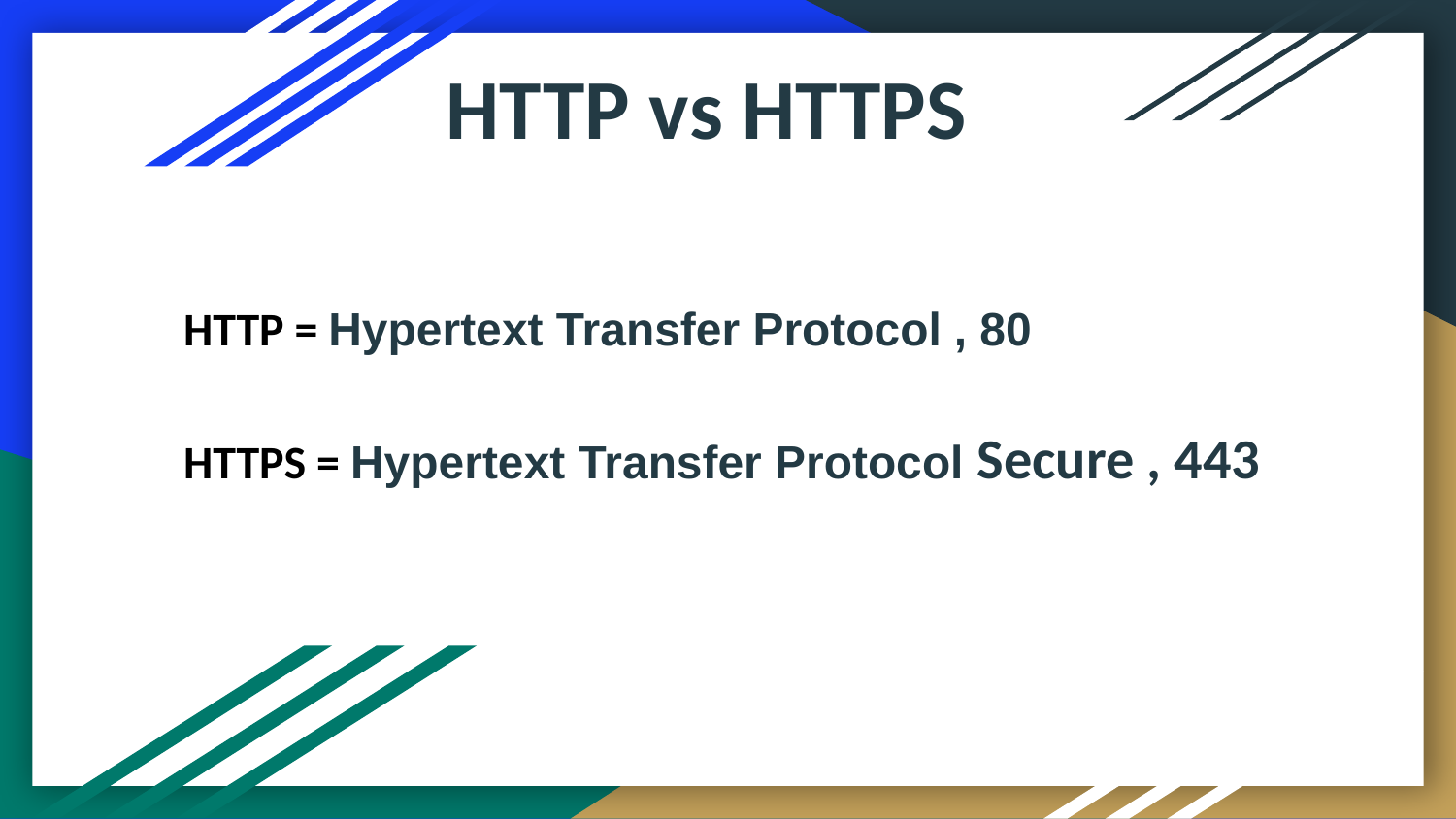

HTTP vs HTTPS
HTTP = Hypertext Transfer Protocol , 80
HTTPS = Hypertext Transfer Protocol Secure , 443